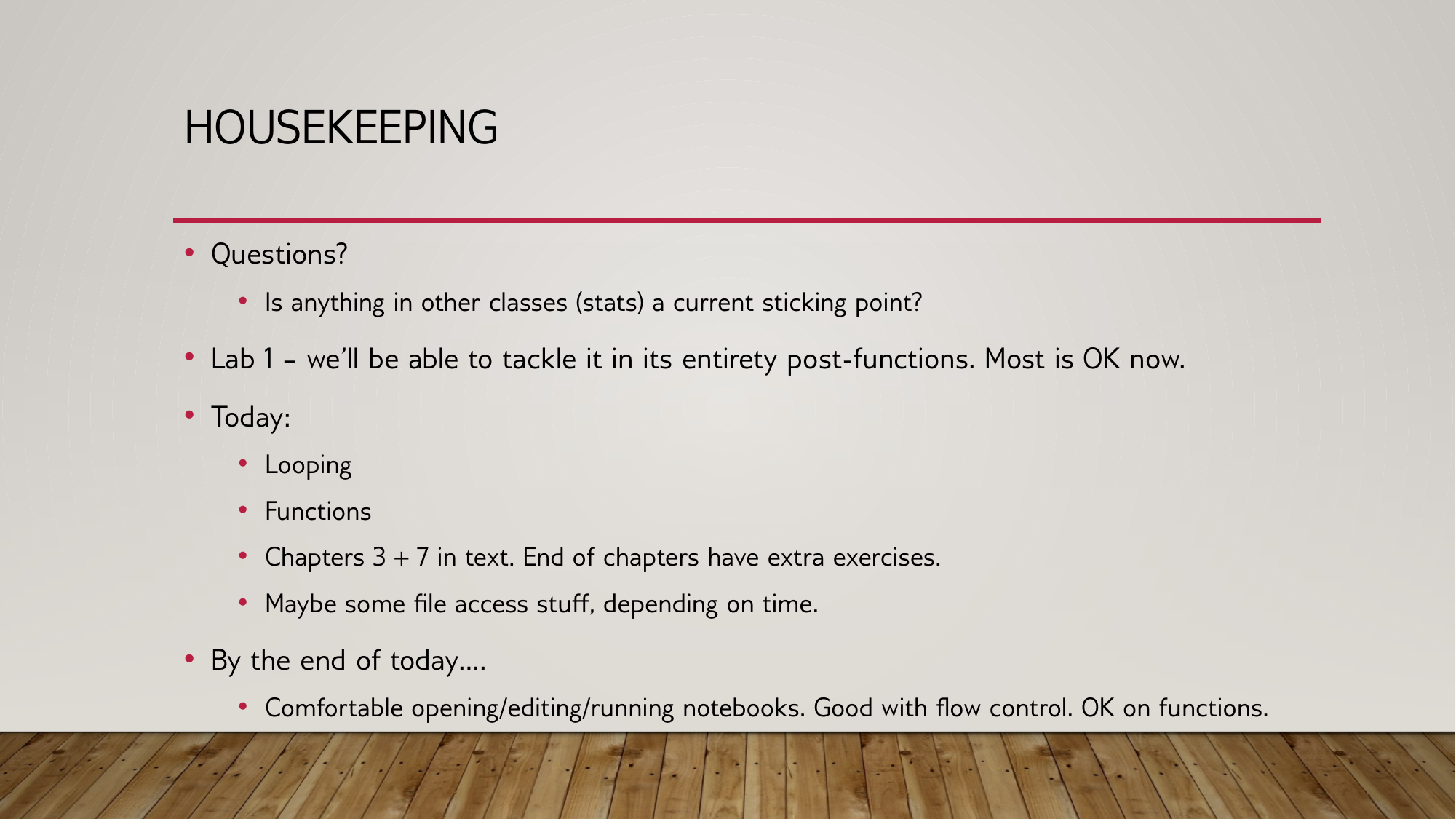

# Housekeeping
Questions?
Is anything in other classes (stats) a current sticking point?
Lab 1 – we’ll be able to tackle it in its entirety post-functions. Most is OK now.
Today:
Looping
Functions
Chapters 3 + 7 in text. End of chapters have extra exercises.
Maybe some file access stuff, depending on time.
By the end of today….
Comfortable opening/editing/running notebooks. Good with flow control. OK on functions.